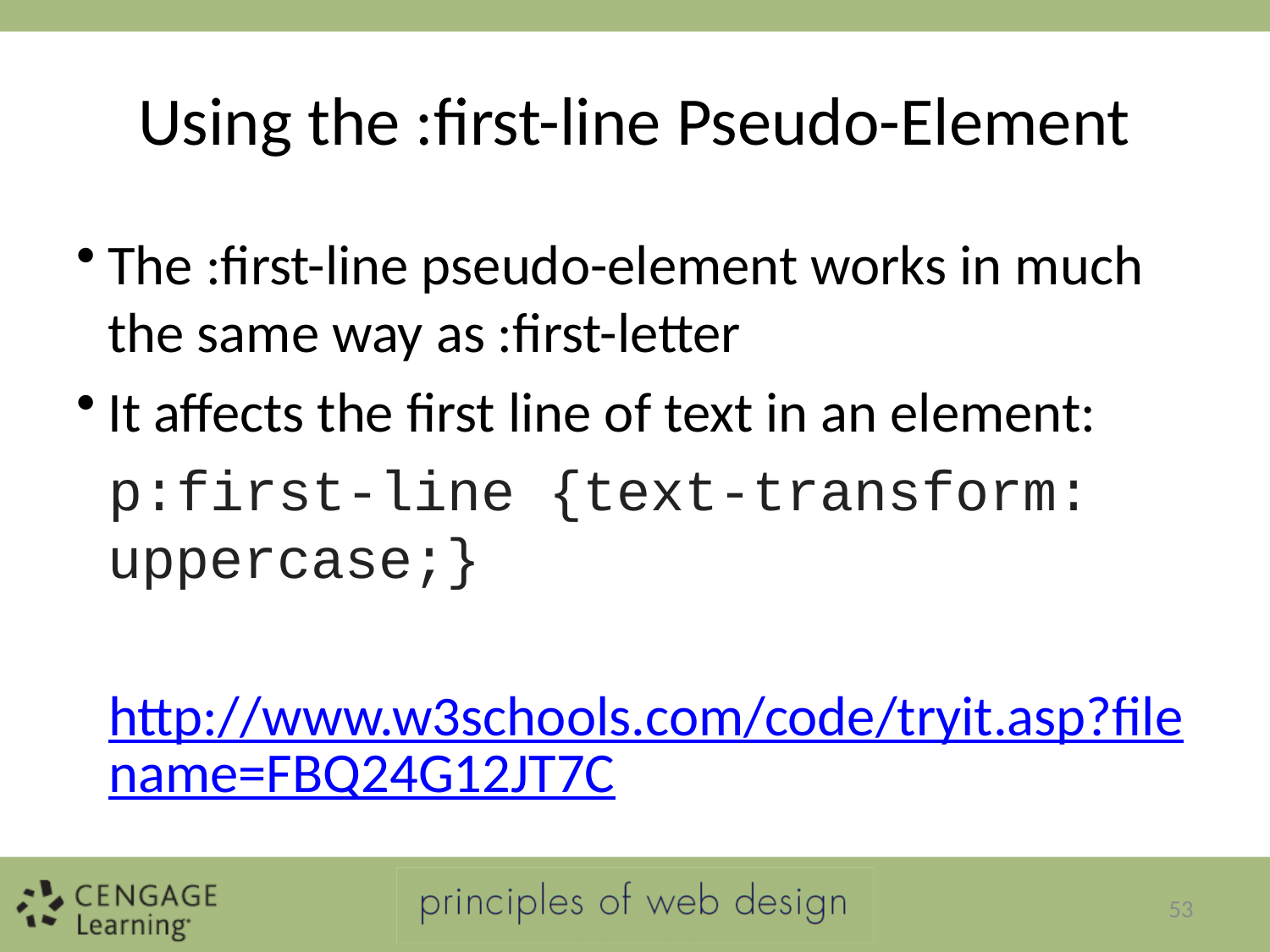

# Using the :first-line Pseudo-Element
The :first-line pseudo-element works in much the same way as :first-letter
It affects the first line of text in an element:
p:first-line {text-transform: uppercase;}

http://www.w3schools.com/code/tryit.asp?filename=FBQ24G12JT7C

53